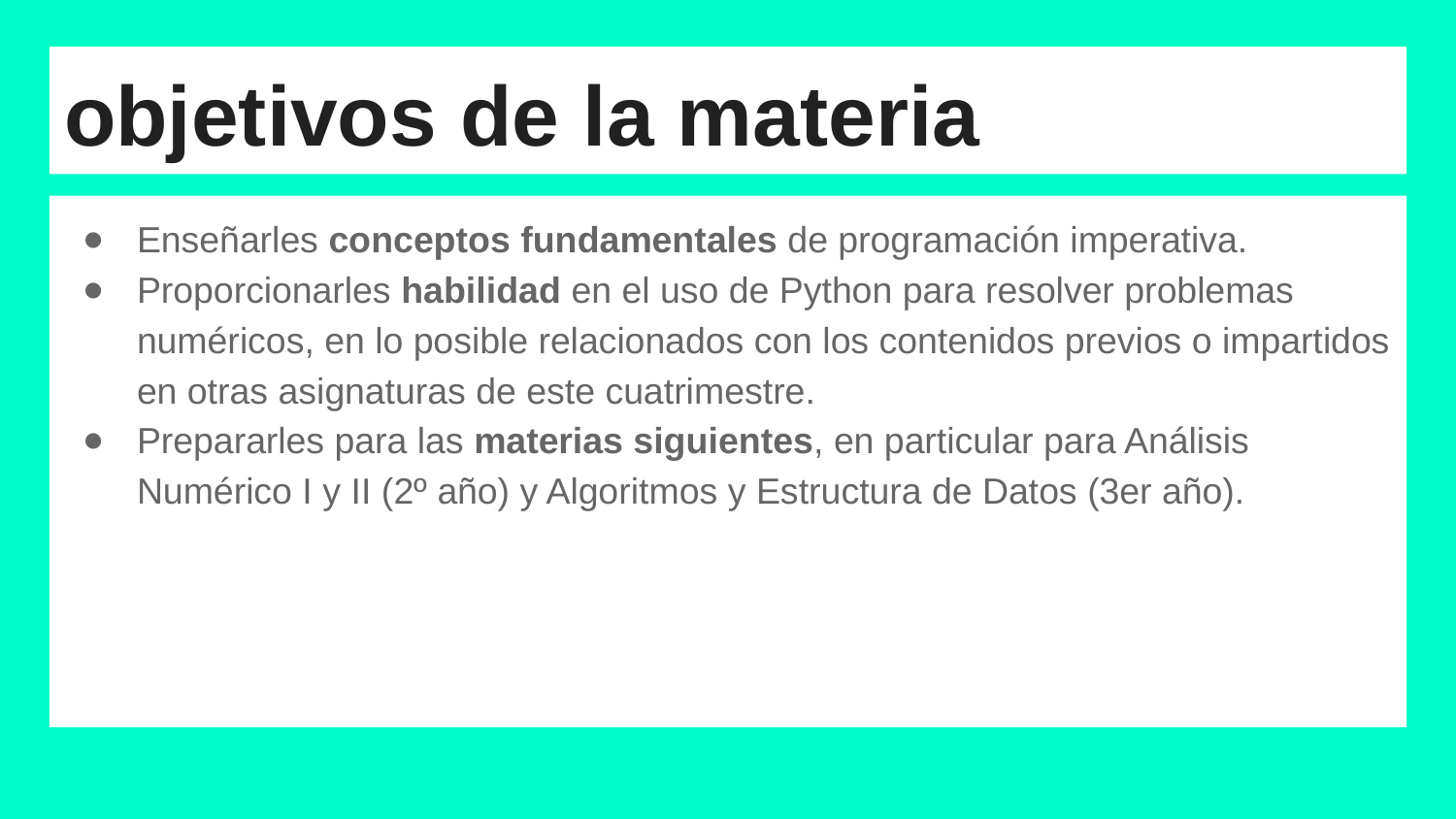

# objetivos de la materia

Enseñarles conceptos fundamentales de programación imperativa.
Proporcionarles habilidad en el uso de Python para resolver problemas numéricos, en lo posible relacionados con los contenidos previos o impartidos en otras asignaturas de este cuatrimestre.
Prepararles para las materias siguientes, en particular para Análisis Numérico I y II (2º año) y Algoritmos y Estructura de Datos (3er año).